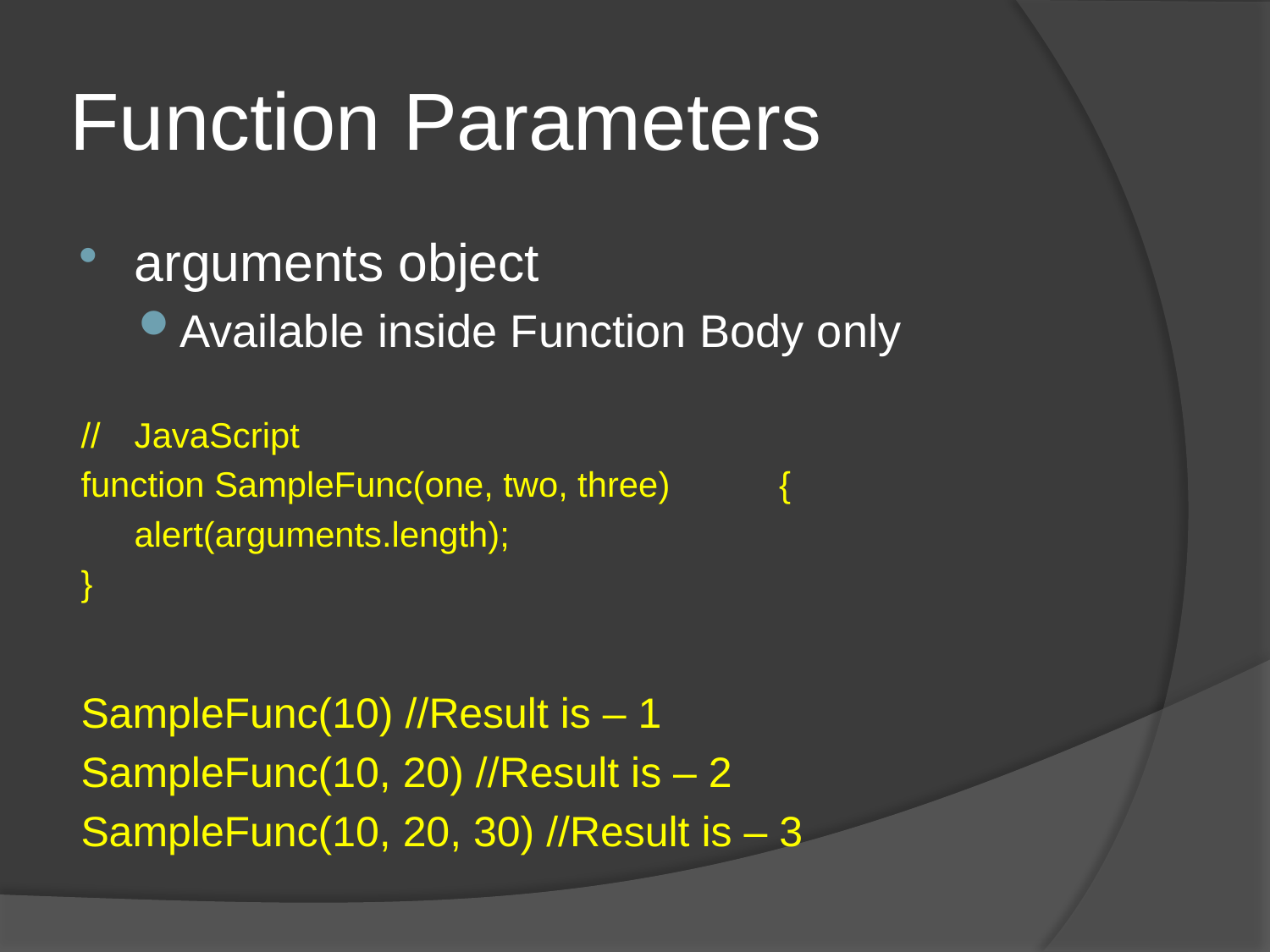

# Function Parameters
arguments object
Available inside Function Body only

//	JavaScript
function SampleFunc(one, two, three)	 {
	alert(arguments.length);
}

SampleFunc(10) //Result is – 1
SampleFunc(10, 20) //Result is – 2
SampleFunc(10, 20, 30) //Result is – 3